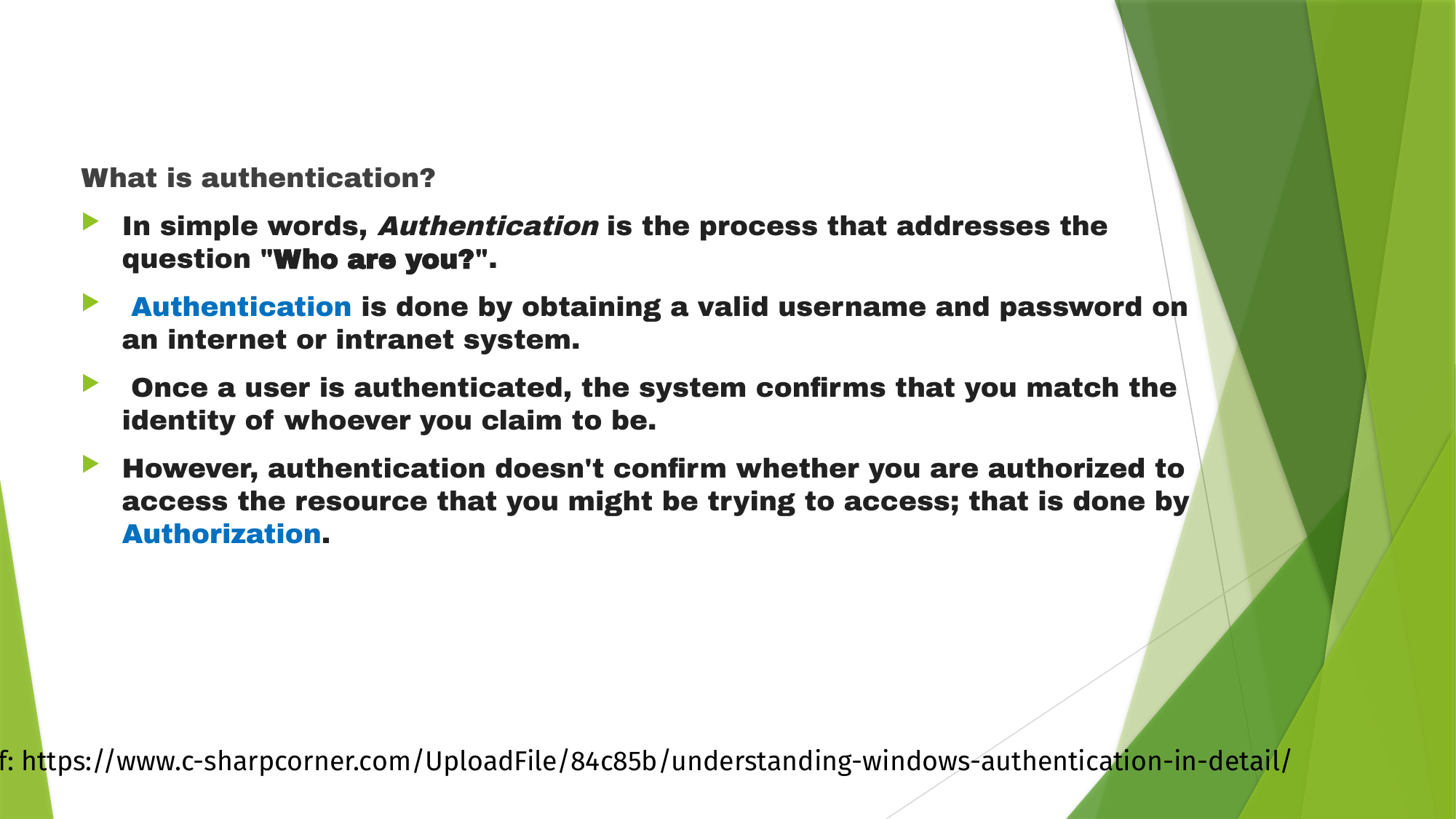

What is authentication?
In simple words, Authentication is the process that addresses the question "Who are you?".
 Authentication is done by obtaining a valid username and password on an internet or intranet system.
 Once a user is authenticated, the system confirms that you match the identity of whoever you claim to be.
However, authentication doesn't confirm whether you are authorized to access the resource that you might be trying to access; that is done by Authorization.
Ref: https://www.c-sharpcorner.com/UploadFile/84c85b/understanding-windows-authentication-in-detail/